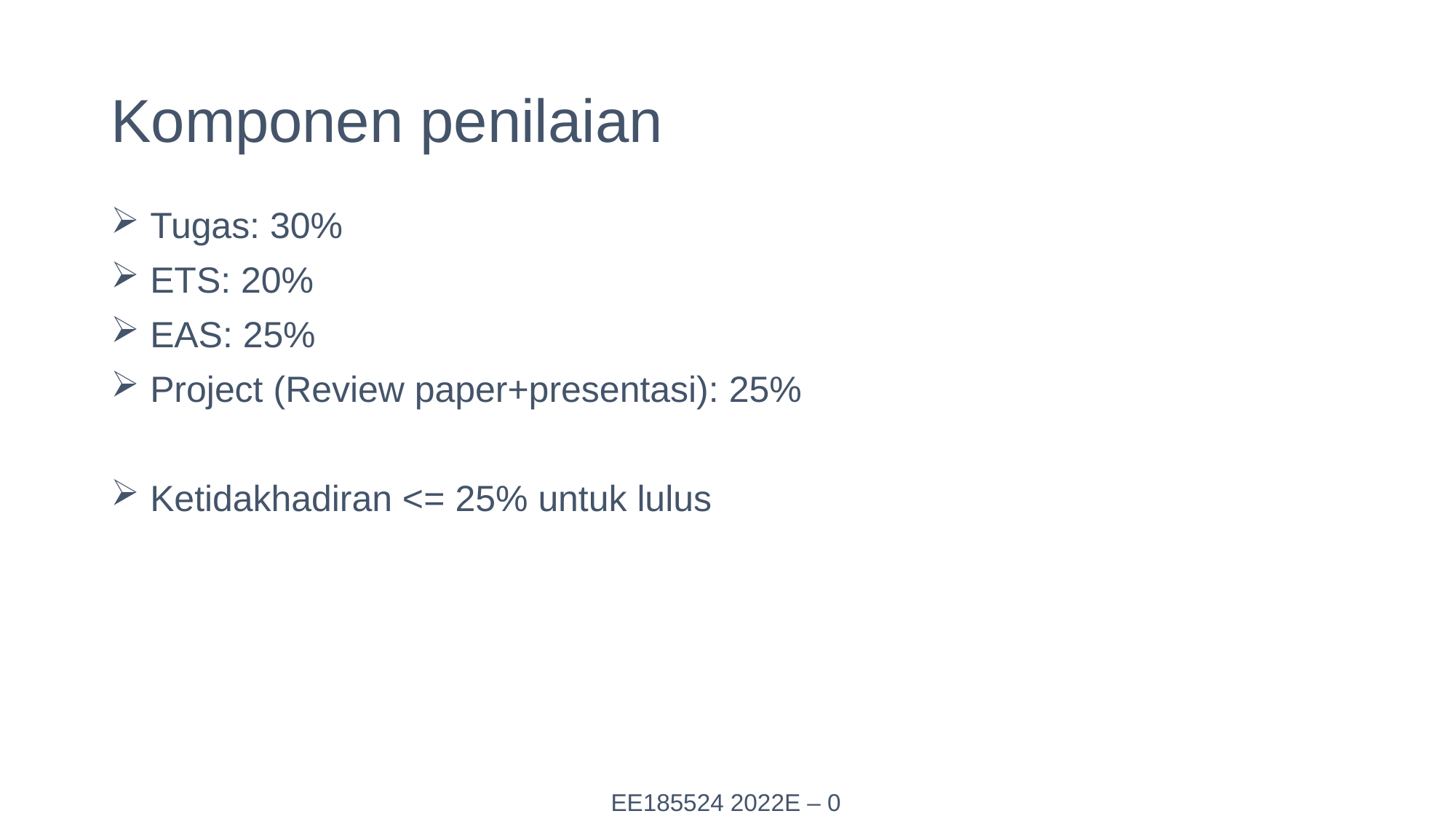

# Komponen penilaian
 Tugas: 30%
 ETS: 20%
 EAS: 25%
 Project (Review paper+presentasi): 25%

 Ketidakhadiran <= 25% untuk lulus

EE185524 2022E – 0